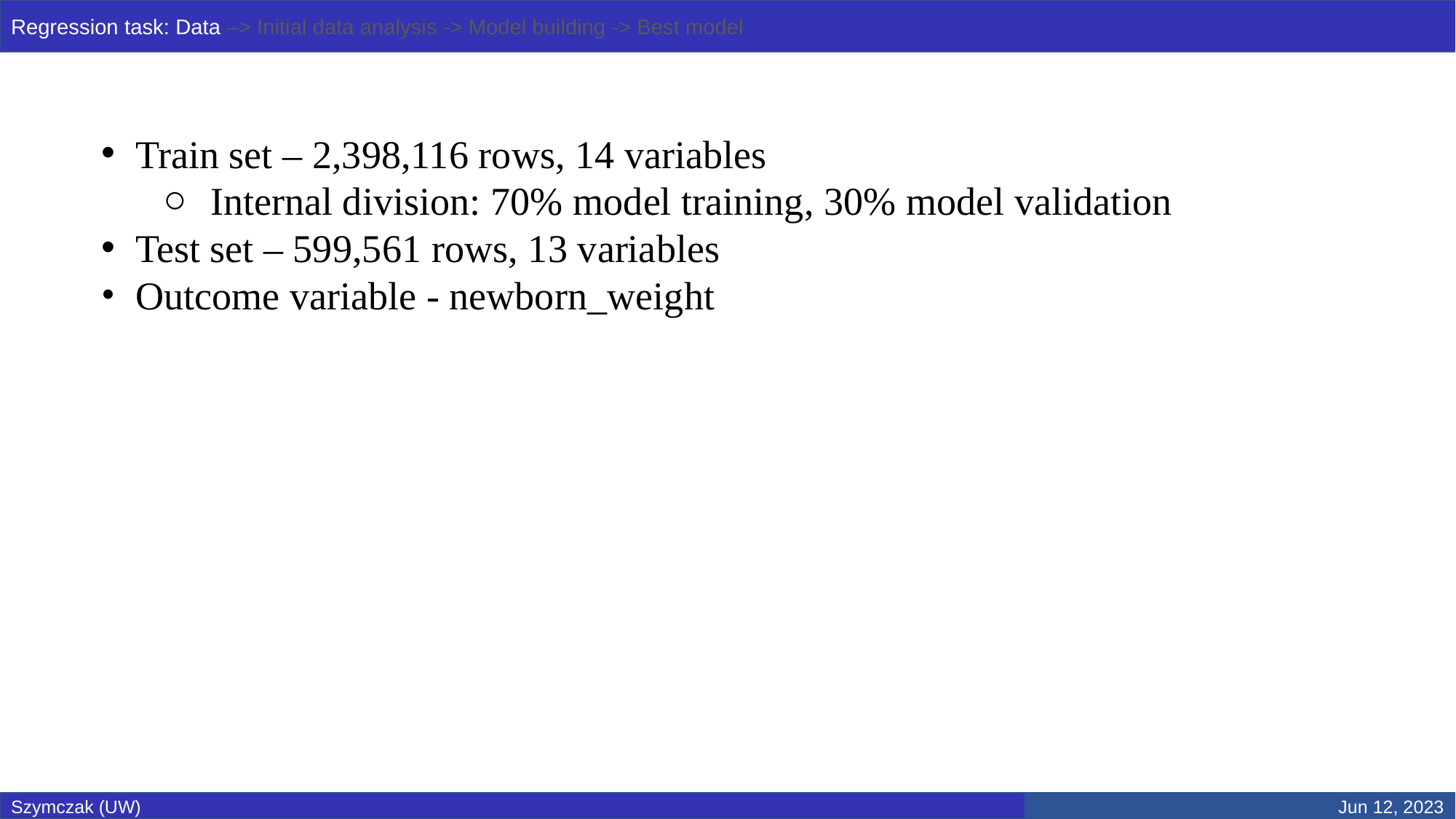

Regression task: Data –> Initial data analysis -> Model building -> Best model
Train set – 2,398,116 rows, 14 variables
Internal division: 70% model training, 30% model validation
Test set – 599,561 rows, 13 variables
Outcome variable - newborn_weight
Szymczak (UW)
Jun 12, 2023